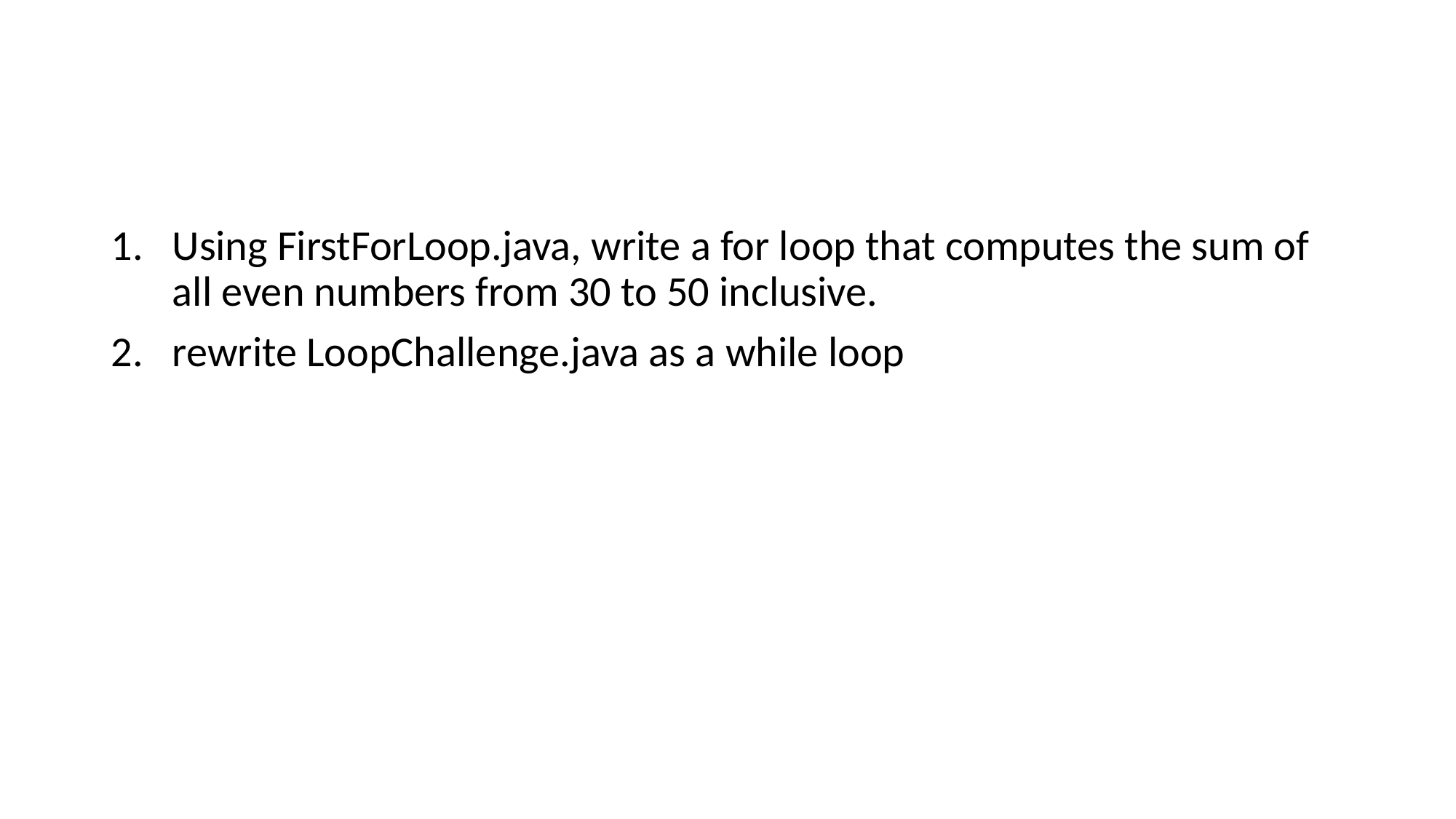

#
Using FirstForLoop.java, write a for loop that computes the sum of all even numbers from 30 to 50 inclusive.
rewrite LoopChallenge.java as a while loop